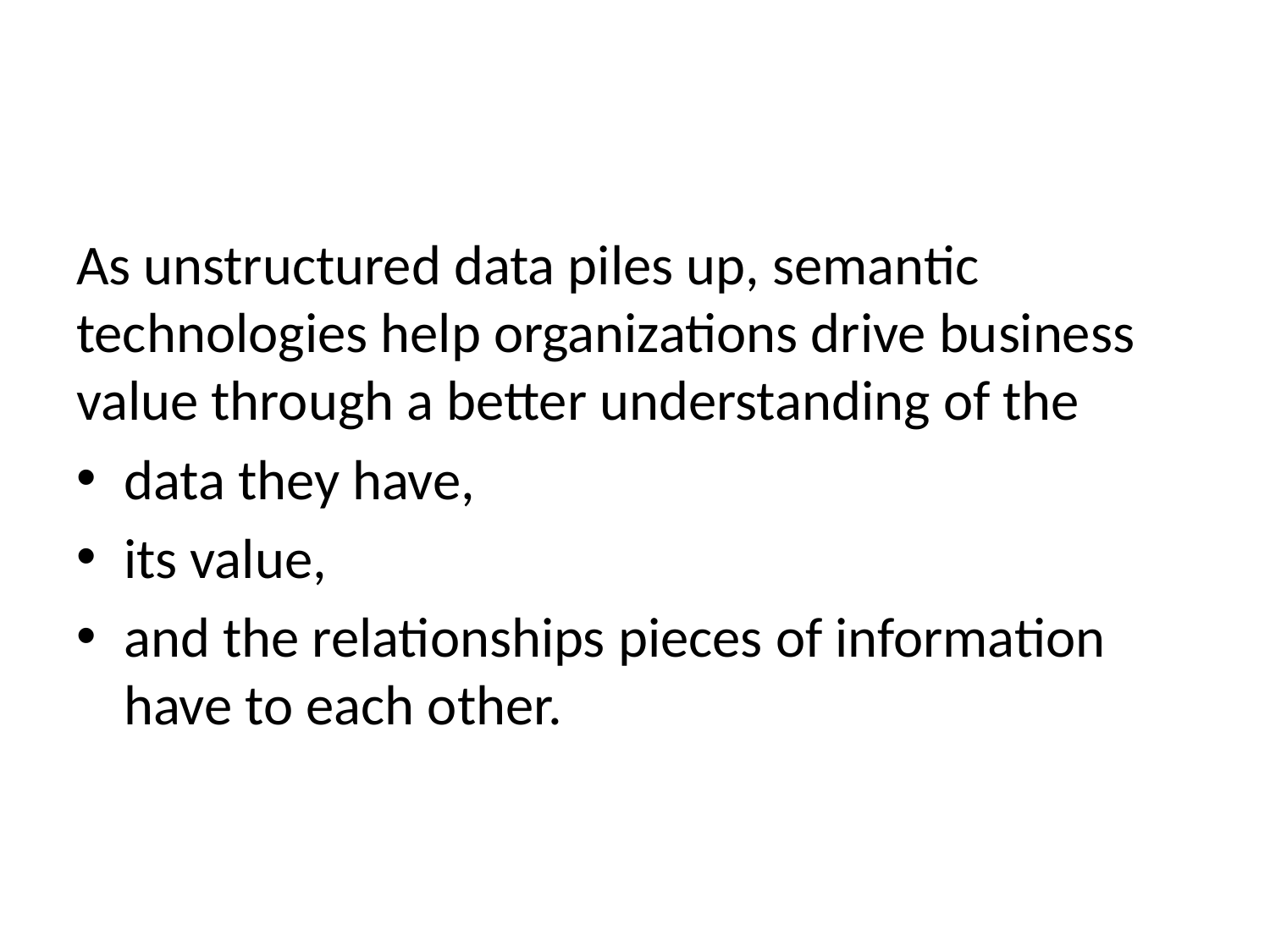

#
As unstructured data piles up, semantic technologies help organizations drive business value through a better understanding of the
data they have,
its value,
and the relationships pieces of information have to each other.